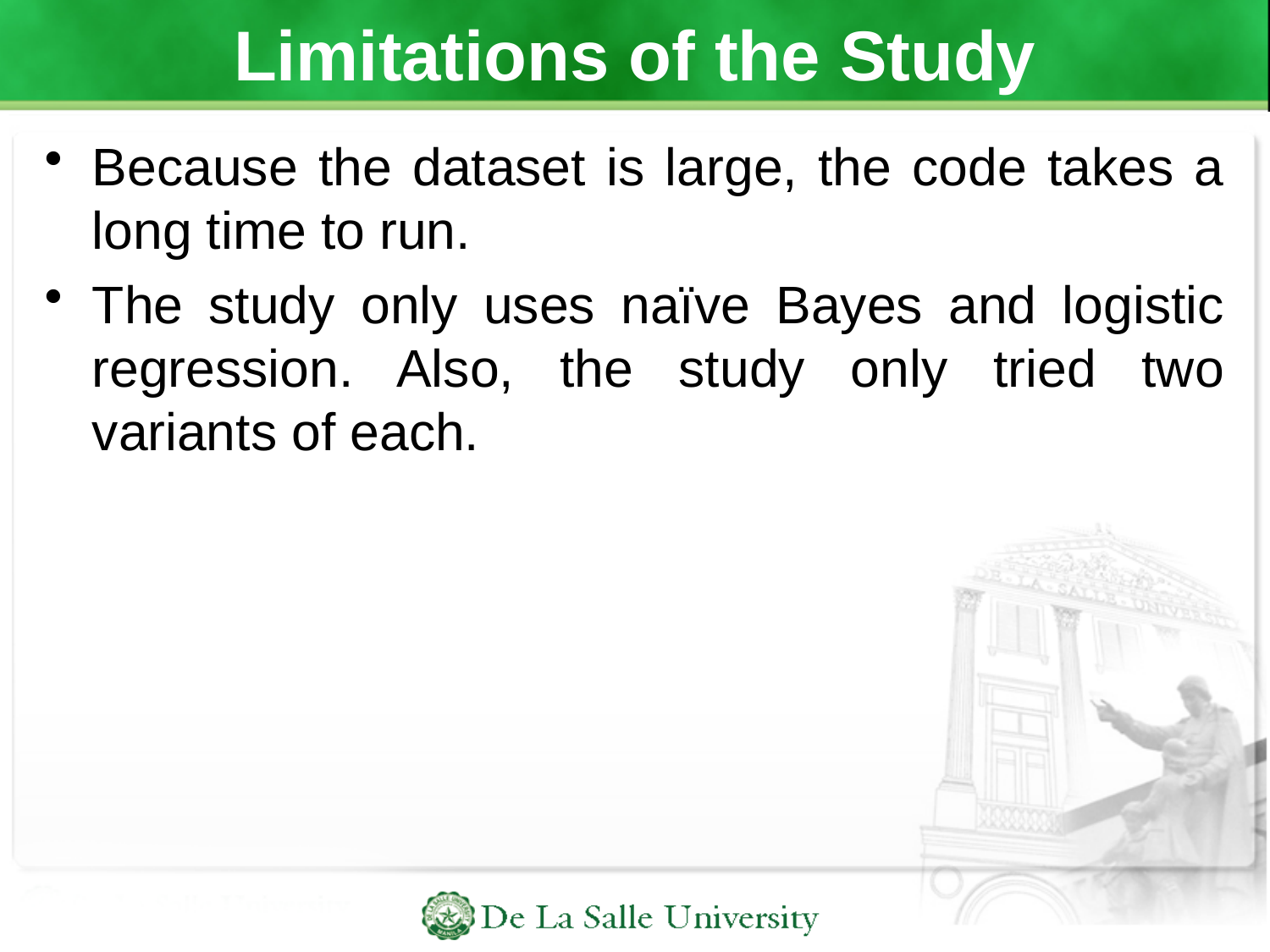

# Limitations of the Study
Because the dataset is large, the code takes a long time to run.
The study only uses naïve Bayes and logistic regression. Also, the study only tried two variants of each.